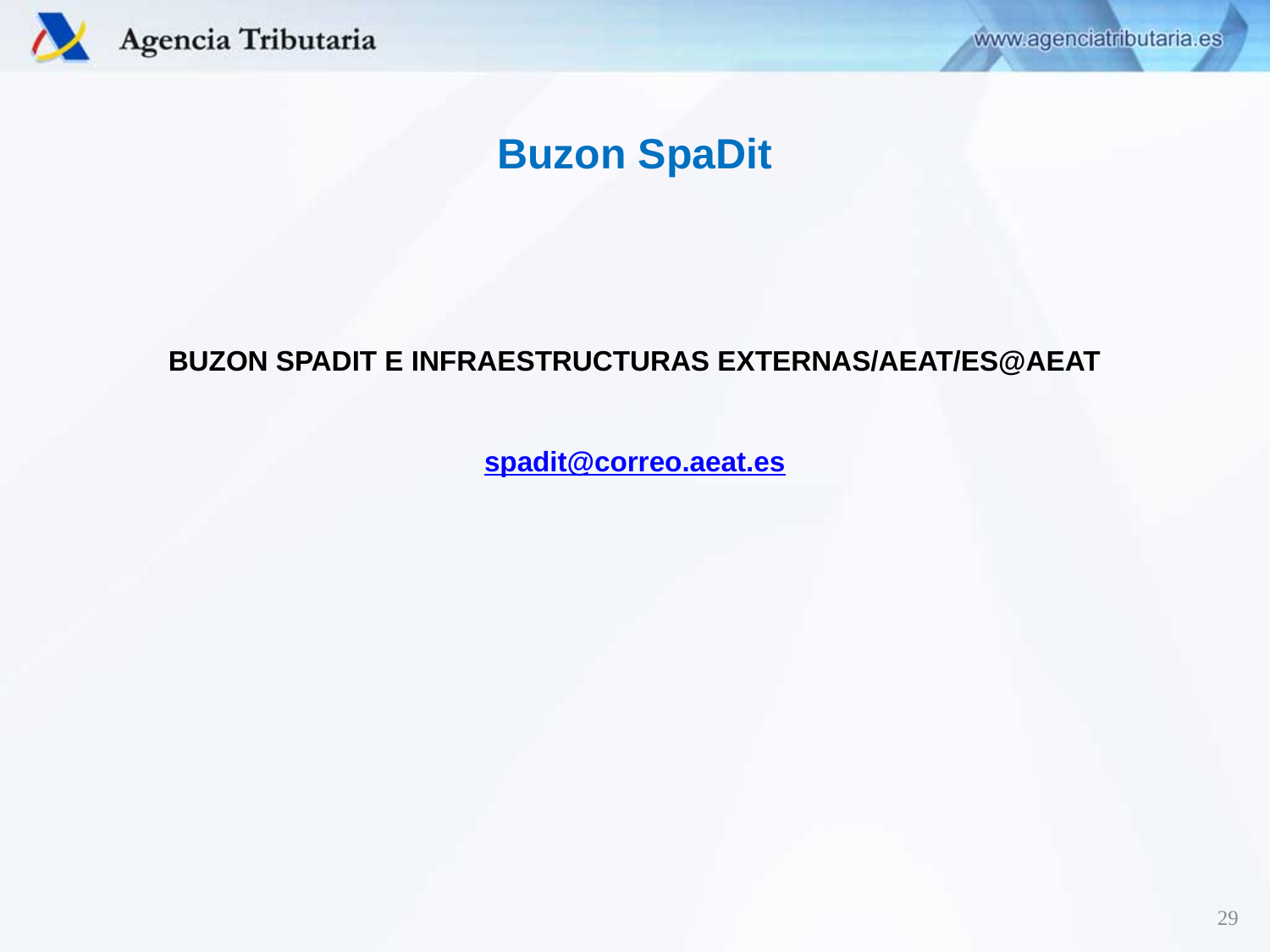

Buzon SpaDit

BUZON SPADIT E INFRAESTRUCTURAS EXTERNAS/AEAT/ES@AEAT

spadit@correo.aeat.es

29